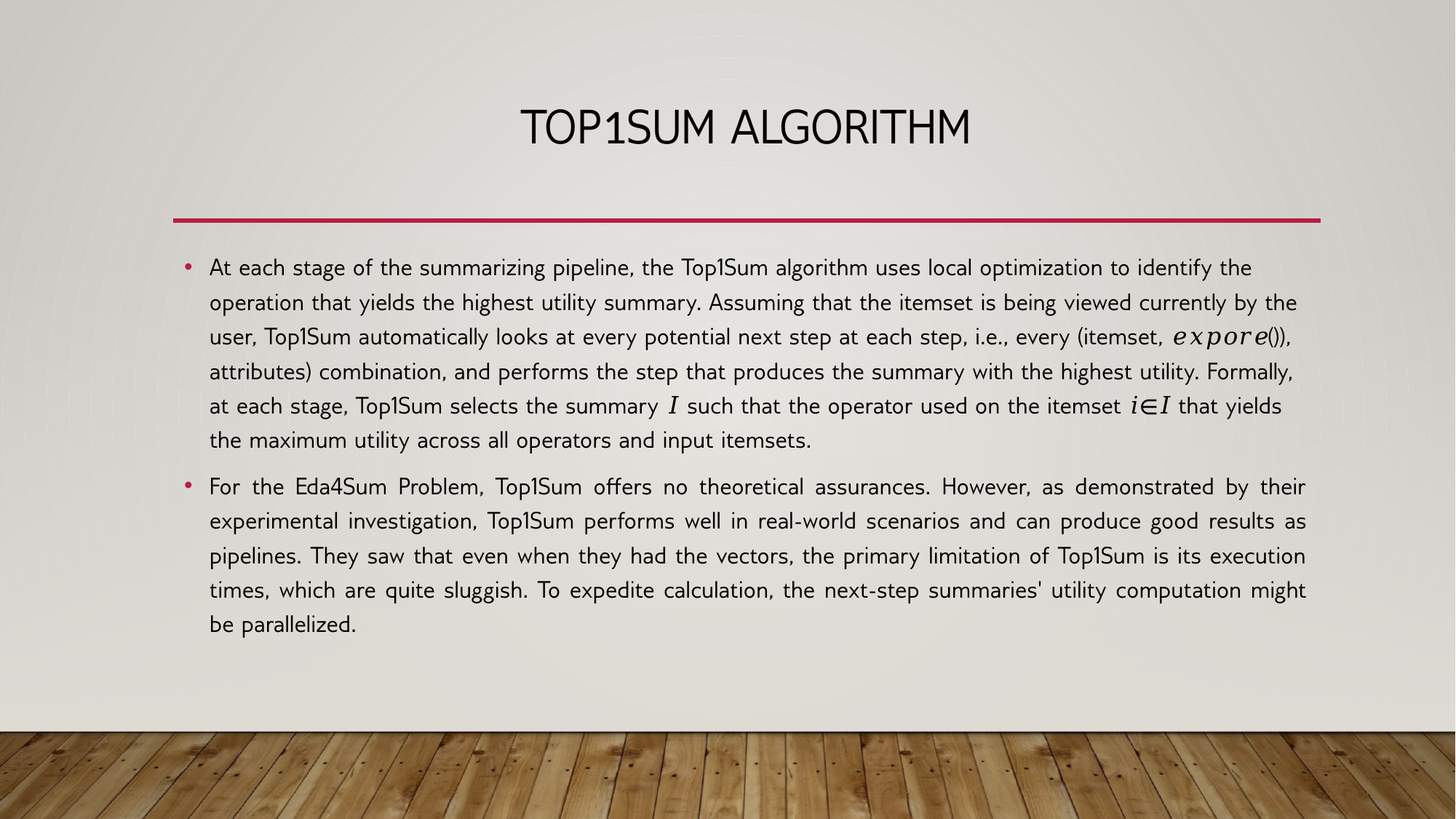

# Top1sum algorithm
At each stage of the summarizing pipeline, the Top1Sum algorithm uses local optimization to identify the operation that yields the highest utility summary. Assuming that the itemset is being viewed currently by the user, Top1Sum automatically looks at every potential next step at each step, i.e., every (itemset, 𝑒𝑥𝑝𝑜𝑟𝑒()), attributes) combination, and performs the step that produces the summary with the highest utility. Formally, at each stage, Top1Sum selects the summary 𝐼 such that the operator used on the itemset 𝑖∈𝐼 that yields the maximum utility across all operators and input itemsets.
For the Eda4Sum Problem, Top1Sum offers no theoretical assurances. However, as demonstrated by their experimental investigation, Top1Sum performs well in real-world scenarios and can produce good results as pipelines. They saw that even when they had the vectors, the primary limitation of Top1Sum is its execution times, which are quite sluggish. To expedite calculation, the next-step summaries' utility computation might be parallelized.